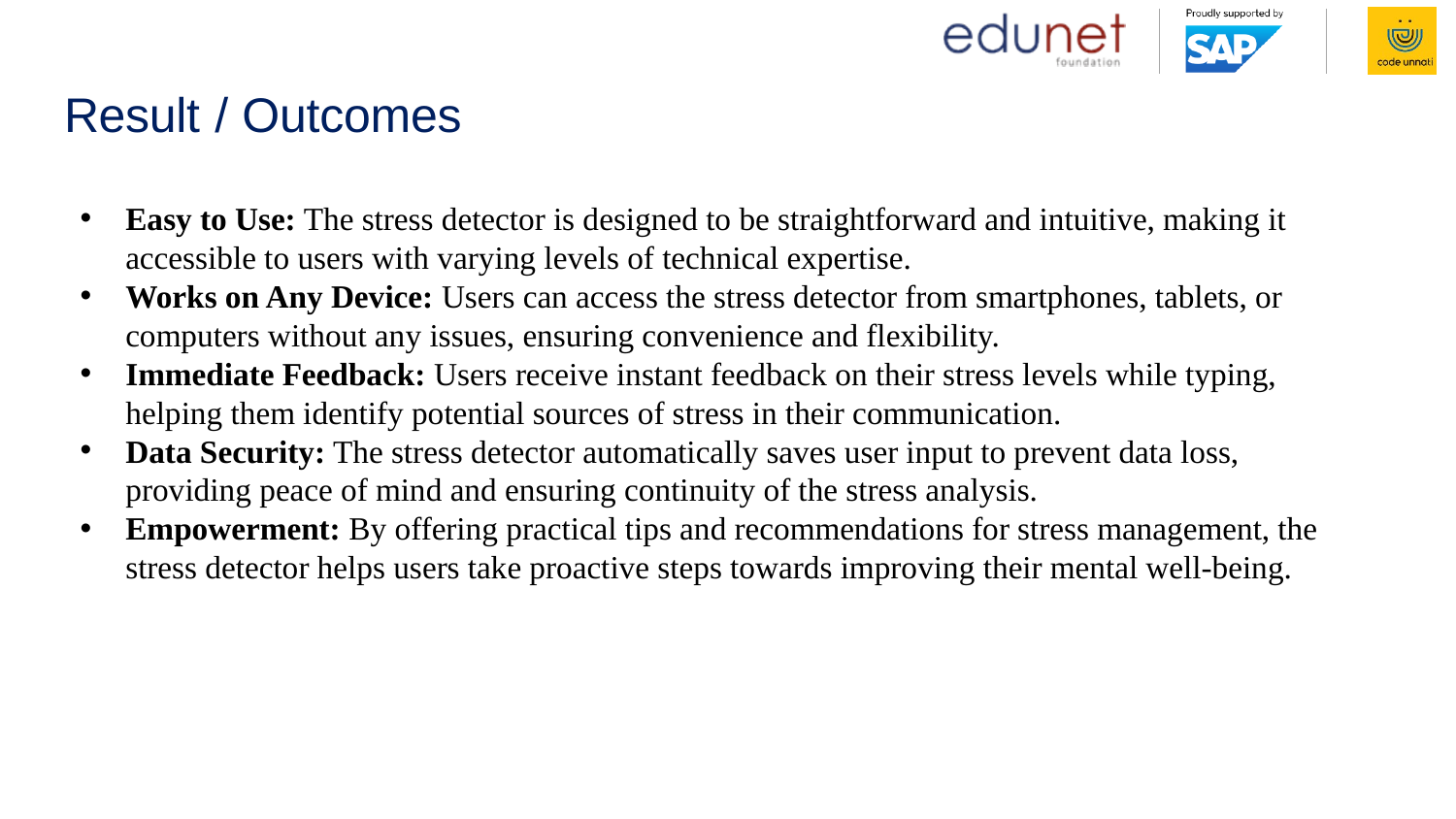

Result / Outcomes
Easy to Use: The stress detector is designed to be straightforward and intuitive, making it accessible to users with varying levels of technical expertise.
Works on Any Device: Users can access the stress detector from smartphones, tablets, or computers without any issues, ensuring convenience and flexibility.
Immediate Feedback: Users receive instant feedback on their stress levels while typing, helping them identify potential sources of stress in their communication.
Data Security: The stress detector automatically saves user input to prevent data loss, providing peace of mind and ensuring continuity of the stress analysis.
Empowerment: By offering practical tips and recommendations for stress management, the stress detector helps users take proactive steps towards improving their mental well-being.